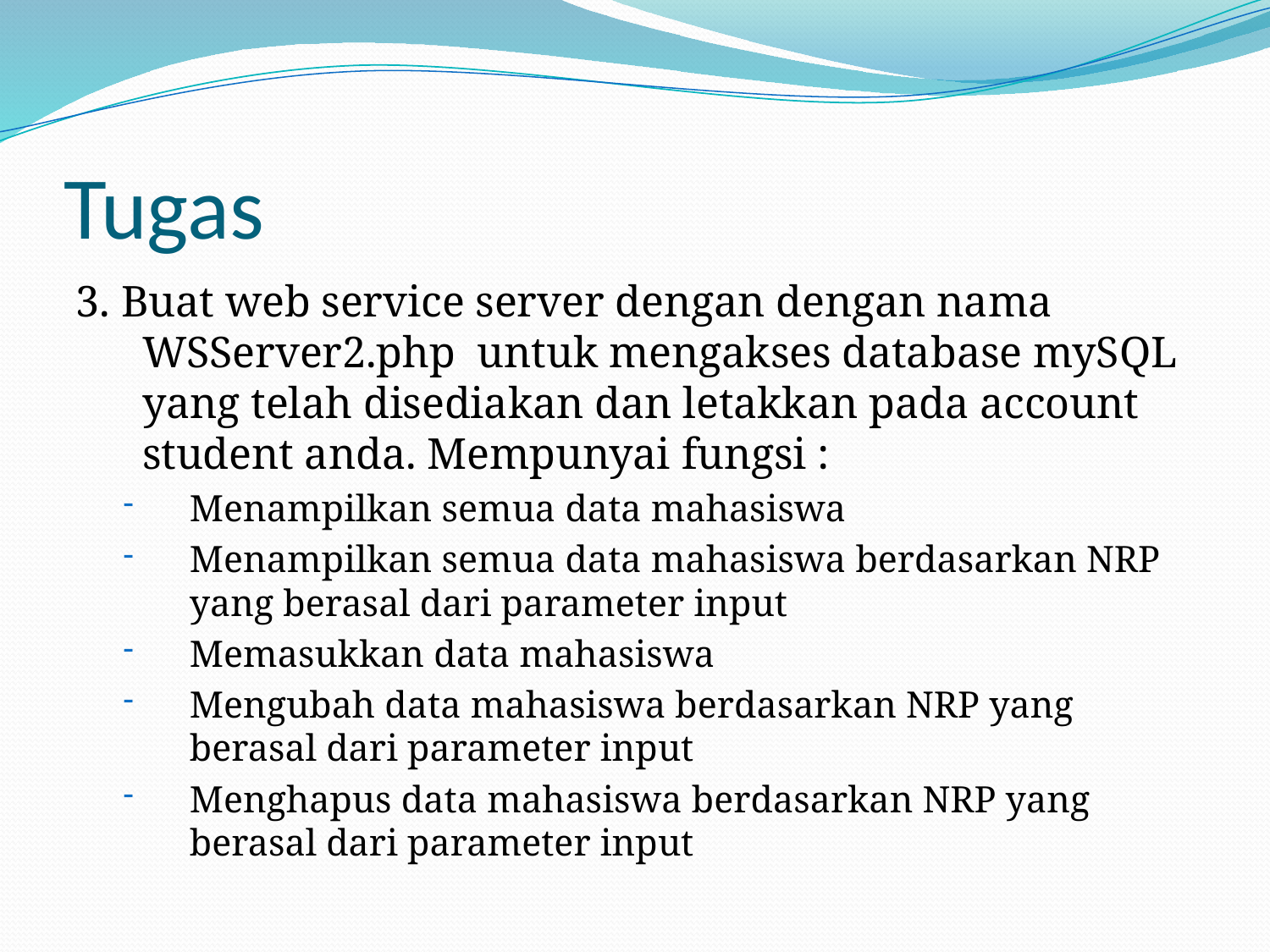

# Tugas
3. Buat web service server dengan dengan nama WSServer2.php  untuk mengakses database mySQL yang telah disediakan dan letakkan pada account student anda. Mempunyai fungsi :
Menampilkan semua data mahasiswa
Menampilkan semua data mahasiswa berdasarkan NRP yang berasal dari parameter input
Memasukkan data mahasiswa
Mengubah data mahasiswa berdasarkan NRP yang berasal dari parameter input
Menghapus data mahasiswa berdasarkan NRP yang berasal dari parameter input